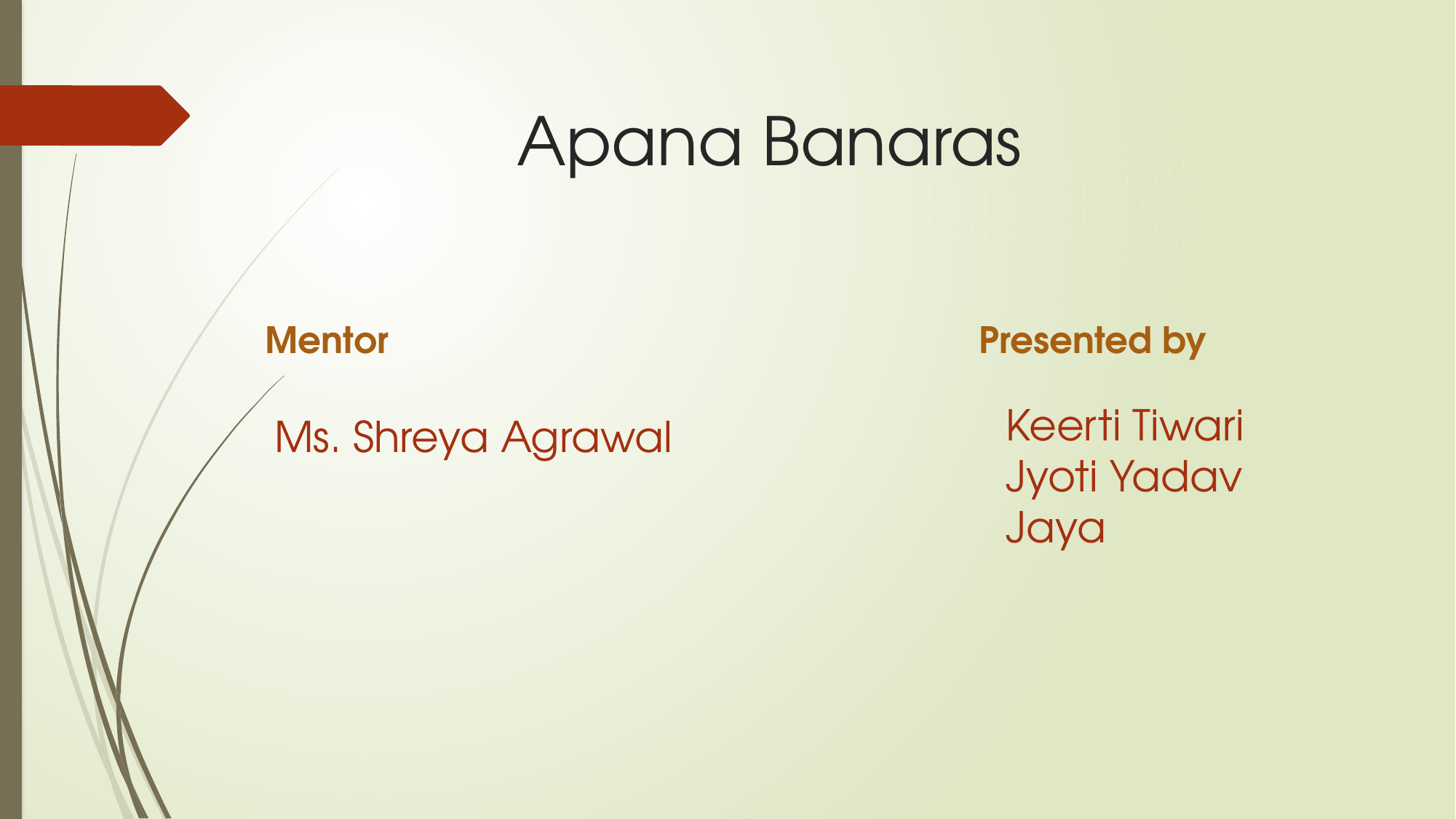

Apana Banaras
           Mentor                                                          Presented by

Keerti Tiwari
Jyoti Yadav
Jaya
Ms. Shreya Agrawal